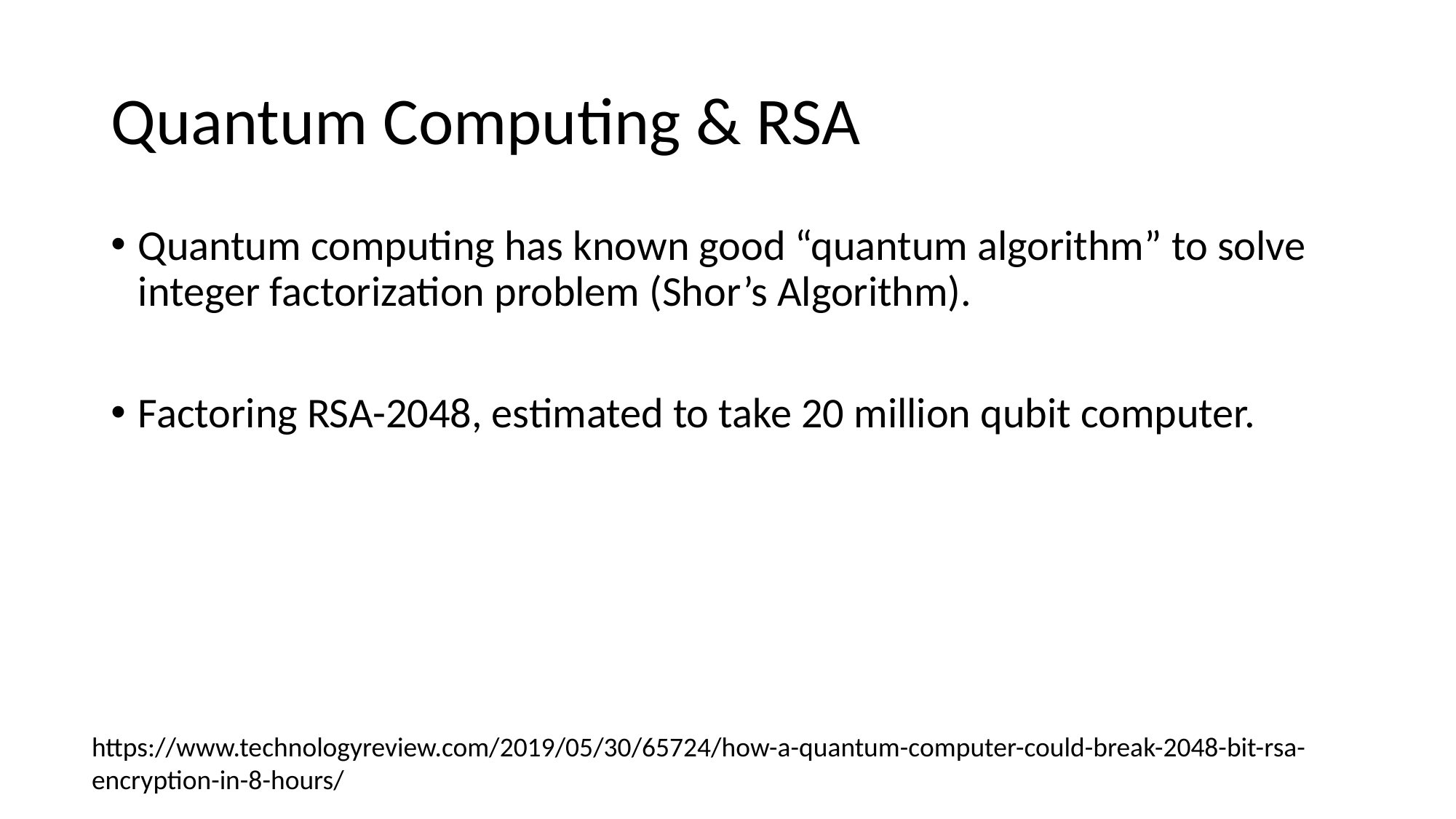

# Quantum Computing & RSA
Quantum computing has known good “quantum algorithm” to solve integer factorization problem (Shor’s Algorithm).

Factoring RSA-2048, estimated to take 20 million qubit computer.
https://www.technologyreview.com/2019/05/30/65724/how-a-quantum-computer-could-break-2048-bit-rsa-encryption-in-8-hours/